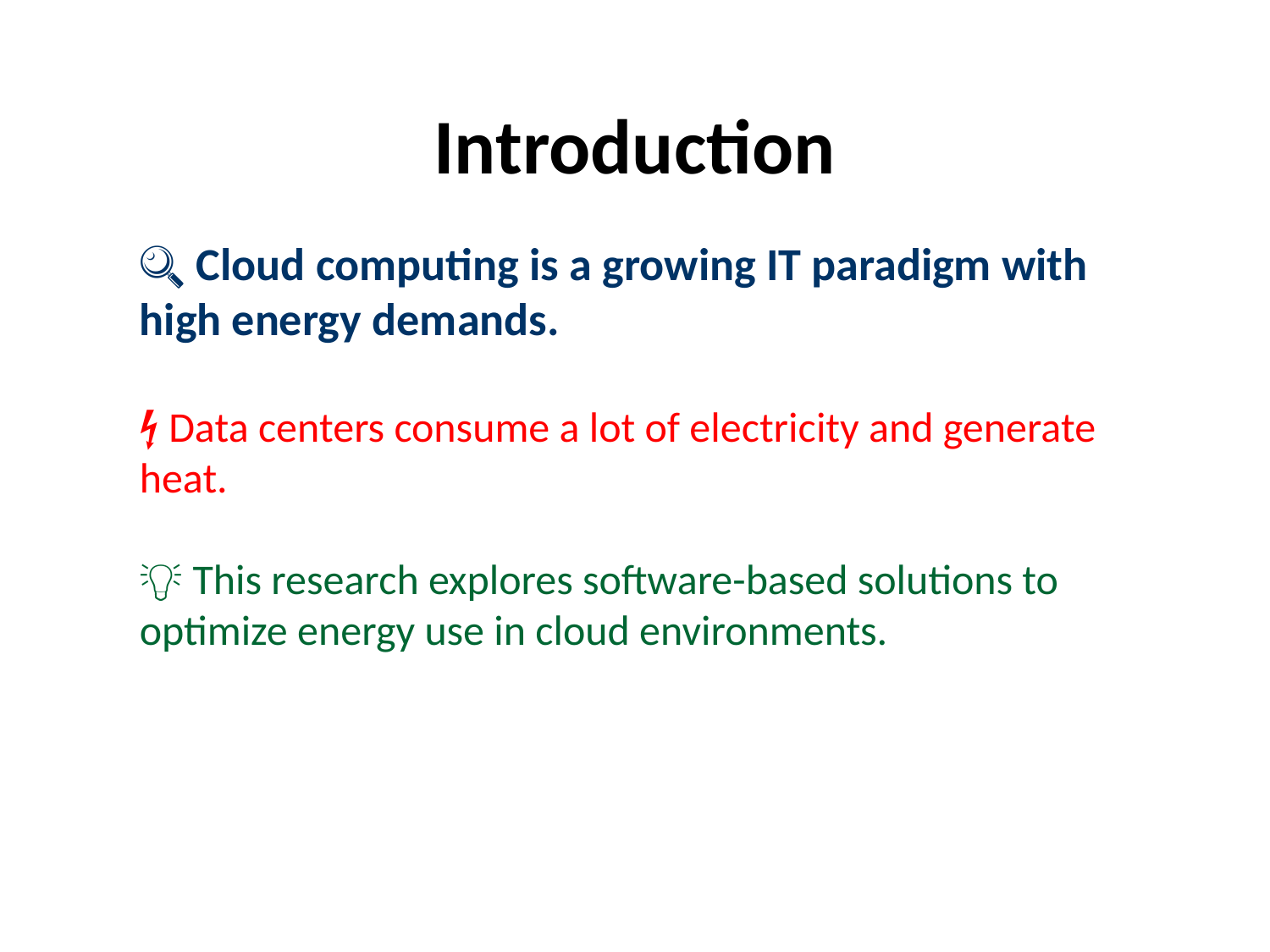

# Introduction

🔍 Cloud computing is a growing IT paradigm with high energy demands.

⚡ Data centers consume a lot of electricity and generate heat.

💡 This research explores software-based solutions to optimize energy use in cloud environments.